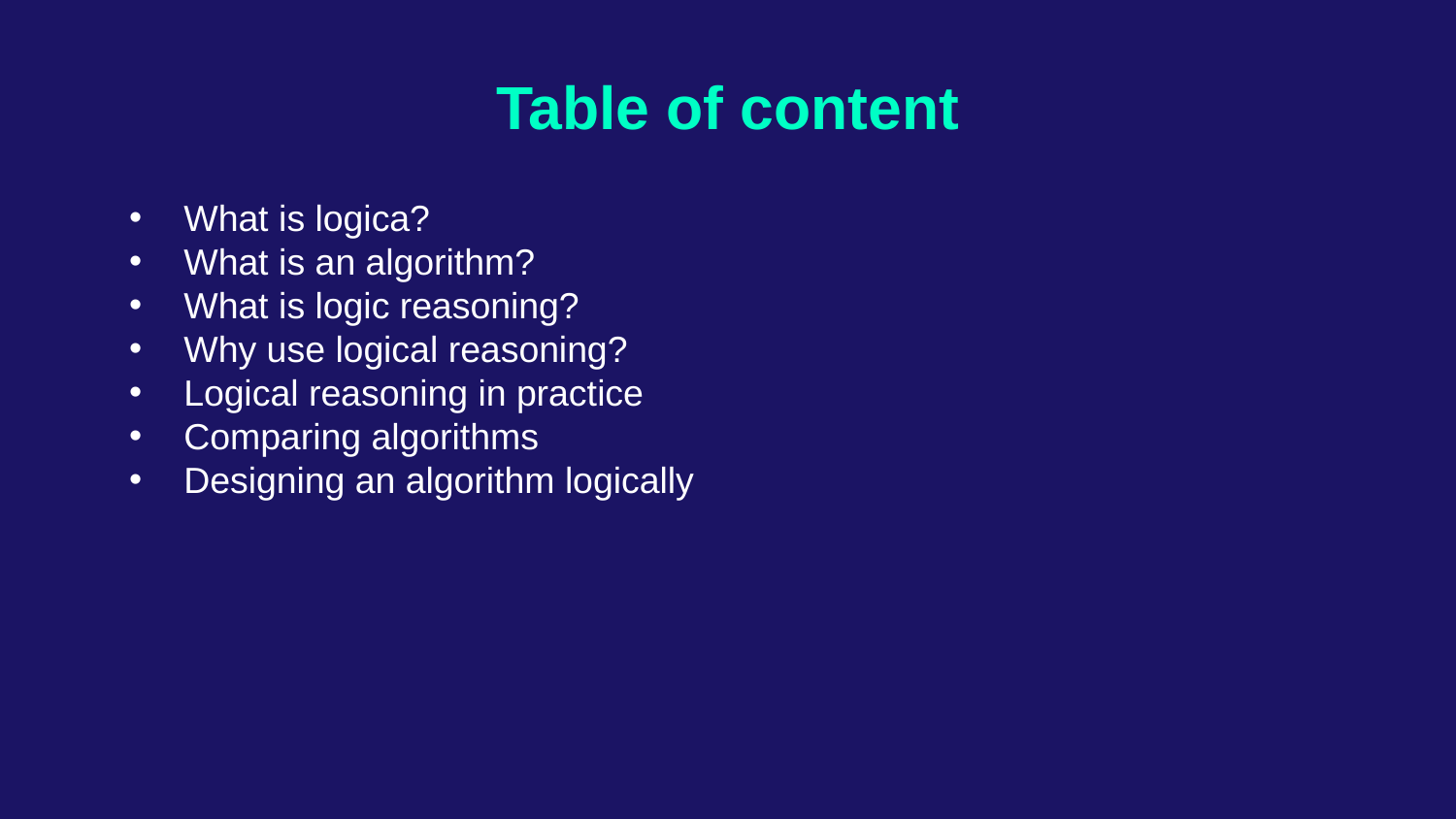

# Table of content
What is logica?
What is an algorithm?
What is logic reasoning?
Why use logical reasoning?
Logical reasoning in practice
Comparing algorithms
Designing an algorithm logically